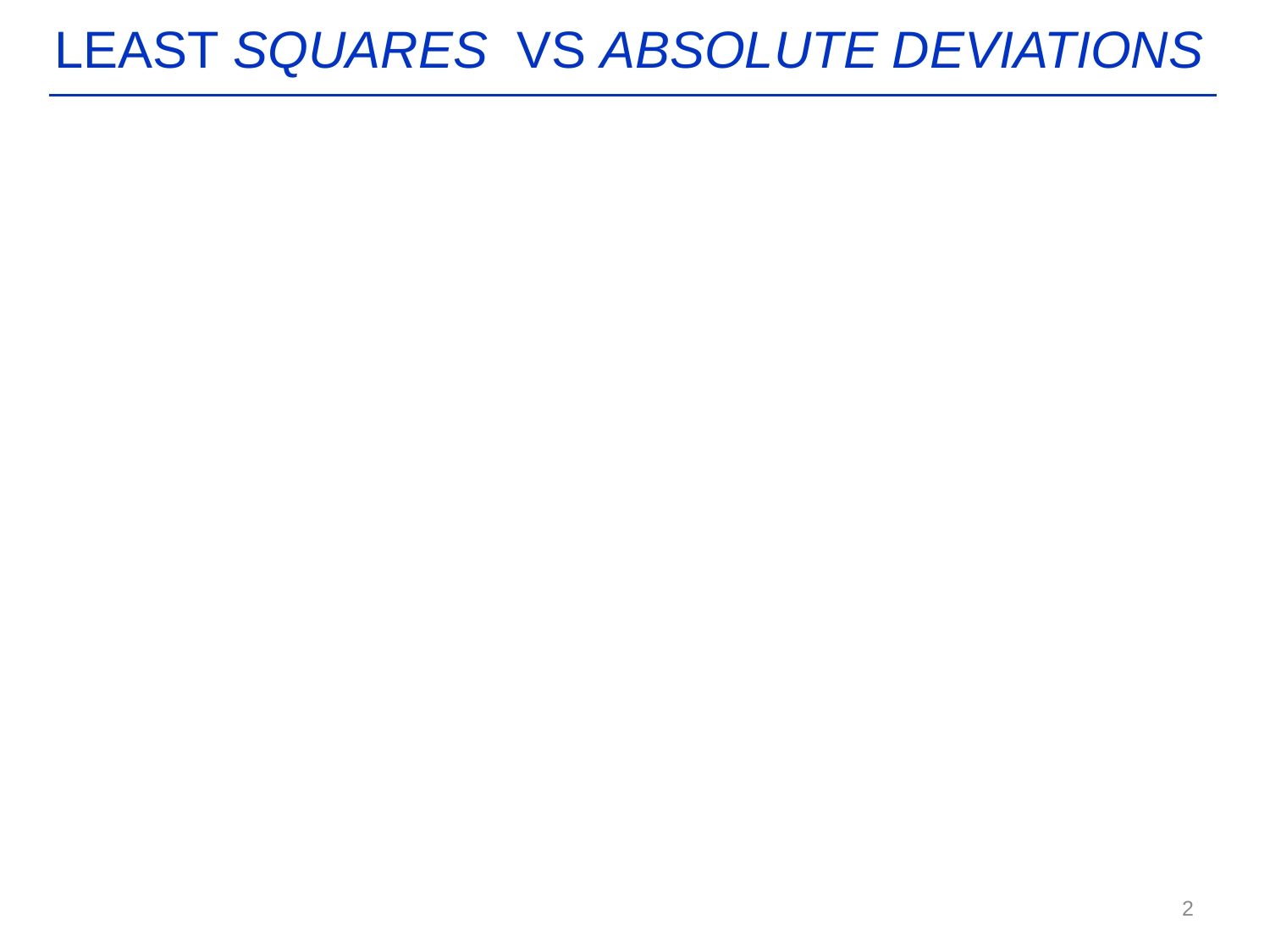

# LEAST SQUARES  VS ABSOLUTE DEVIATIONS
2